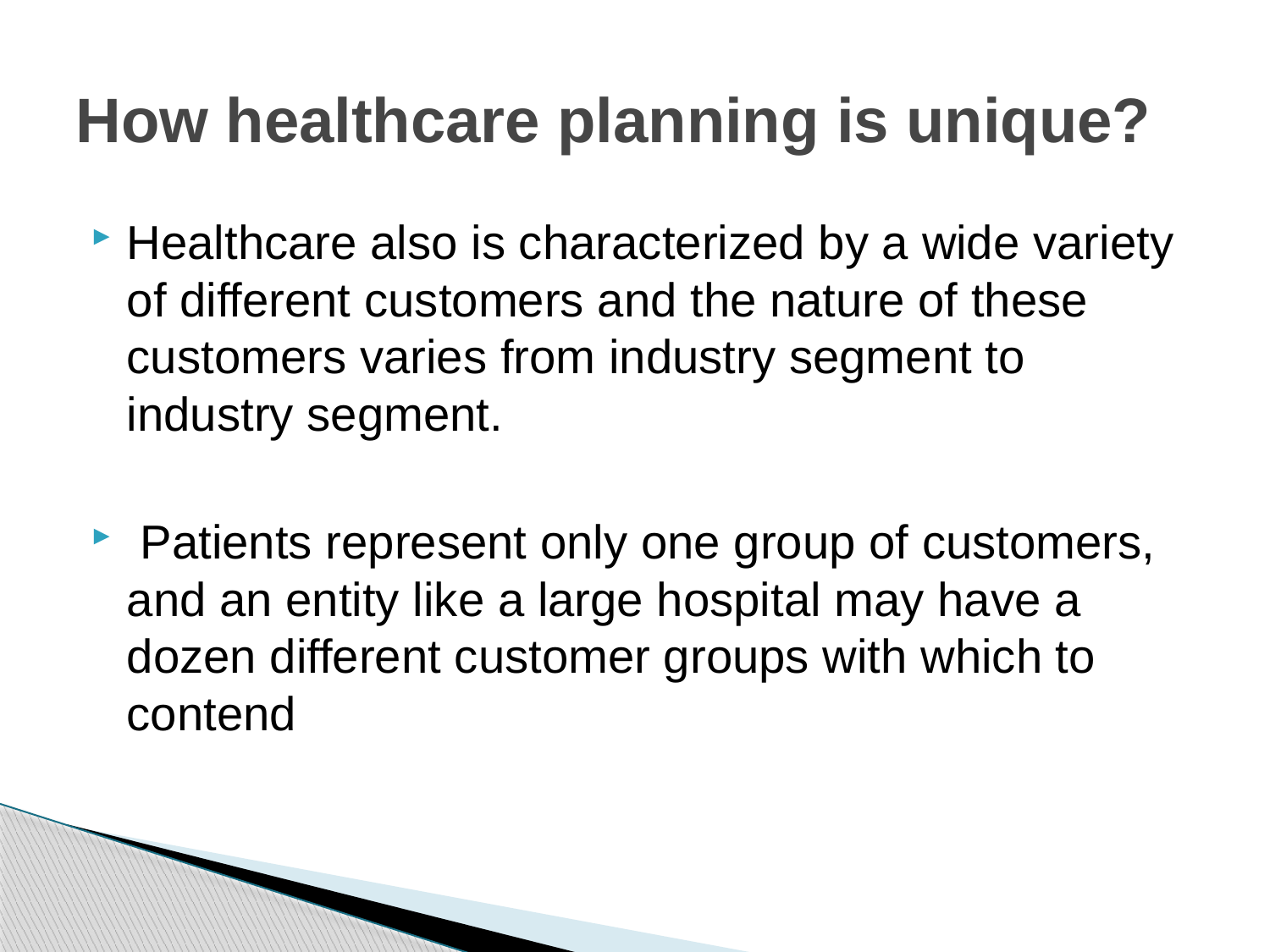

# How healthcare planning is unique?
Healthcare also is characterized by a wide variety of different customers and the nature of these customers varies from industry segment to industry segment.

 Patients represent only one group of customers, and an entity like a large hospital may have a dozen different customer groups with which to contend